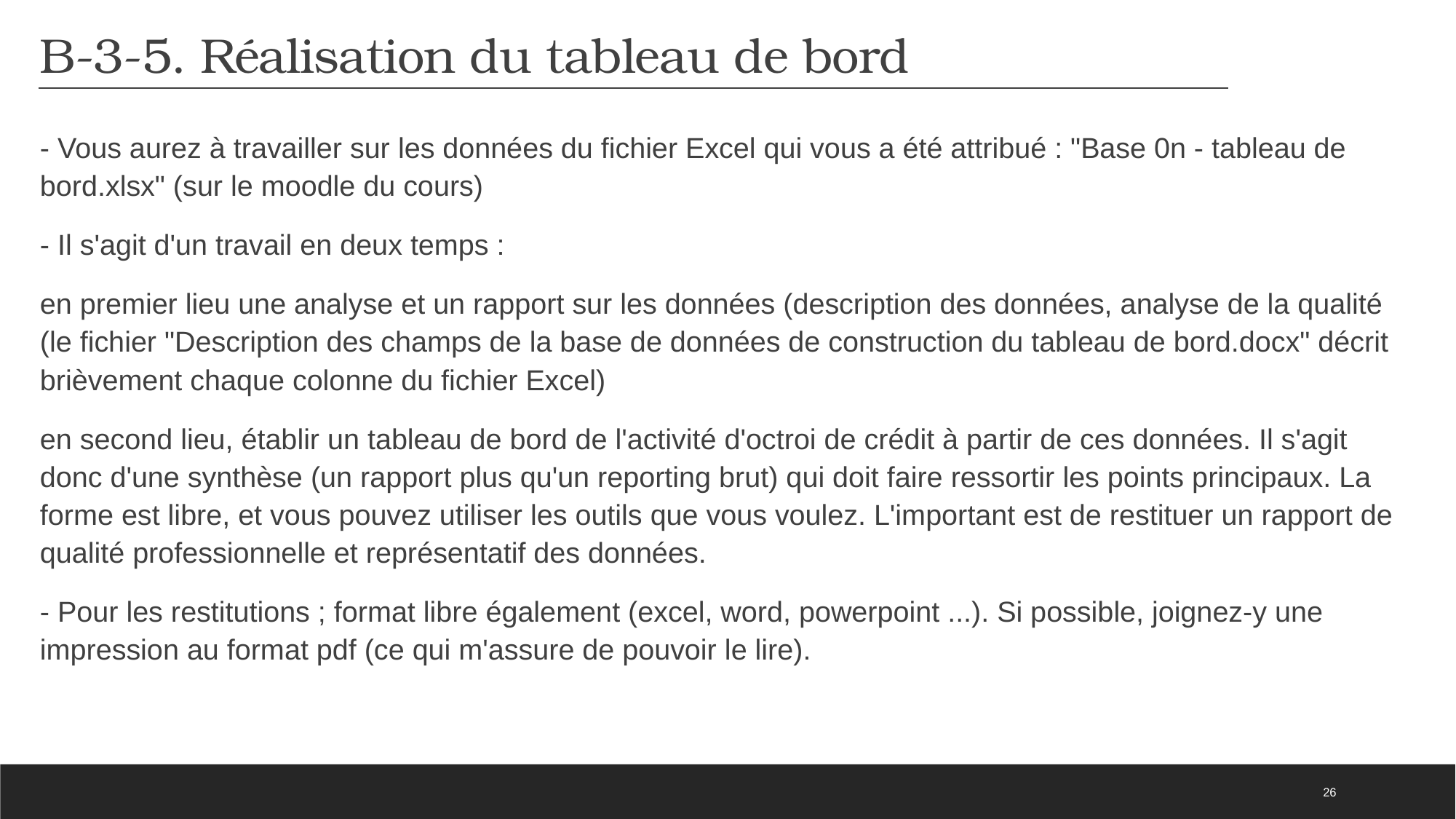

# B-3-5. Réalisation du tableau de bord
- Vous aurez à travailler sur les données du fichier Excel qui vous a été attribué : "Base 0n - tableau de bord.xlsx" (sur le moodle du cours)
- Il s'agit d'un travail en deux temps :
en premier lieu une analyse et un rapport sur les données (description des données, analyse de la qualité (le fichier "Description des champs de la base de données de construction du tableau de bord.docx" décrit brièvement chaque colonne du fichier Excel)
en second lieu, établir un tableau de bord de l'activité d'octroi de crédit à partir de ces données. Il s'agit donc d'une synthèse (un rapport plus qu'un reporting brut) qui doit faire ressortir les points principaux. La forme est libre, et vous pouvez utiliser les outils que vous voulez. L'important est de restituer un rapport de qualité professionnelle et représentatif des données.
- Pour les restitutions ; format libre également (excel, word, powerpoint ...). Si possible, joignez-y une impression au format pdf (ce qui m'assure de pouvoir le lire).

26